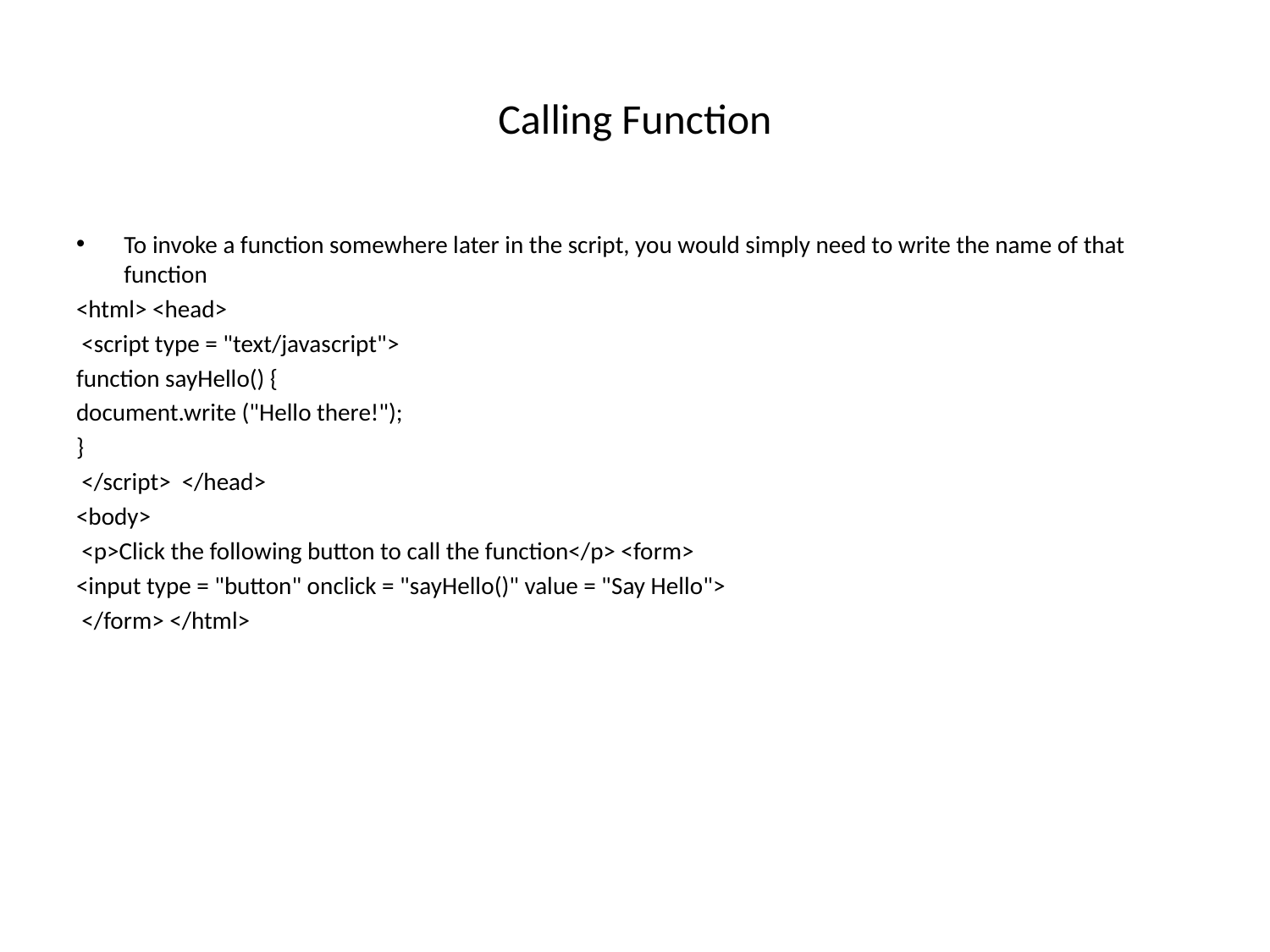

# Calling Function
To invoke a function somewhere later in the script, you would simply need to write the name of that function
<html> <head>
 <script type = "text/javascript">
function sayHello() {
document.write ("Hello there!");
}
 </script>  </head>
<body>
 <p>Click the following button to call the function</p> <form>
<input type = "button" onclick = "sayHello()" value = "Say Hello">
 </form> </html>